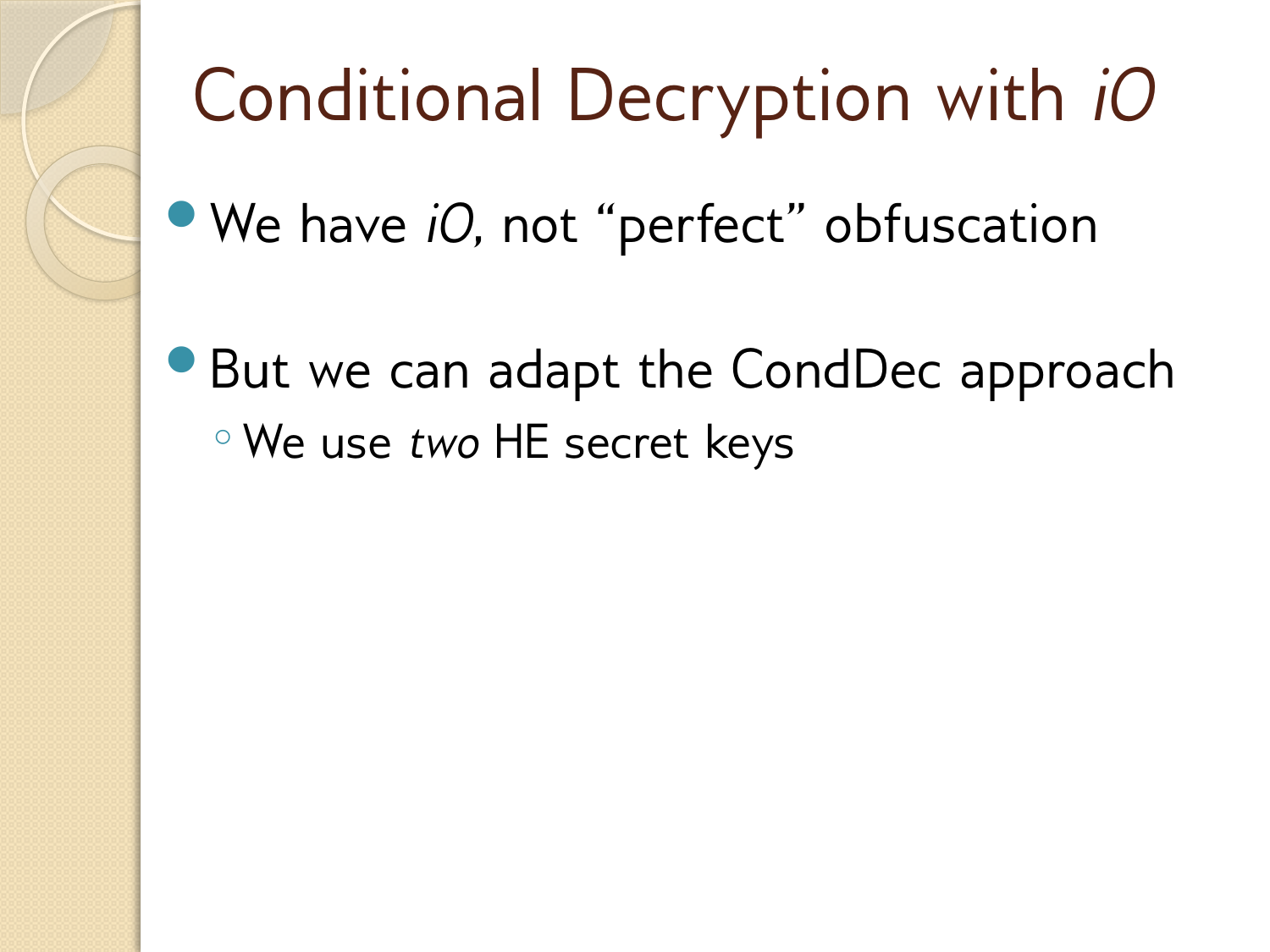

# Conditional Decryption with iO
We have iO, not “perfect” obfuscation

But we can adapt the CondDec approach
We use two HE secret keys